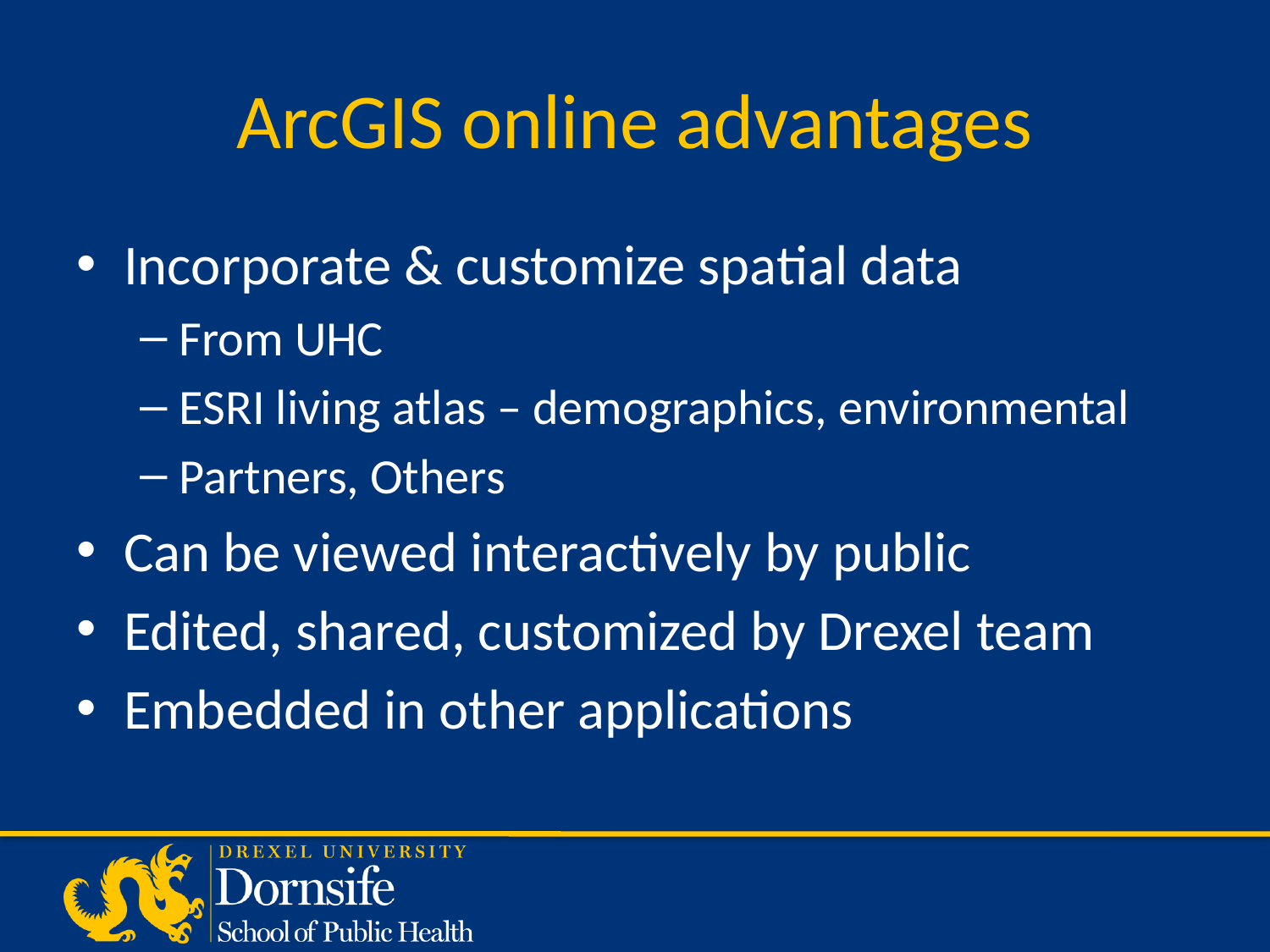

# ArcGIS online advantages
Incorporate & customize spatial data
From UHC
ESRI living atlas – demographics, environmental
Partners, Others
Can be viewed interactively by public
Edited, shared, customized by Drexel team
Embedded in other applications